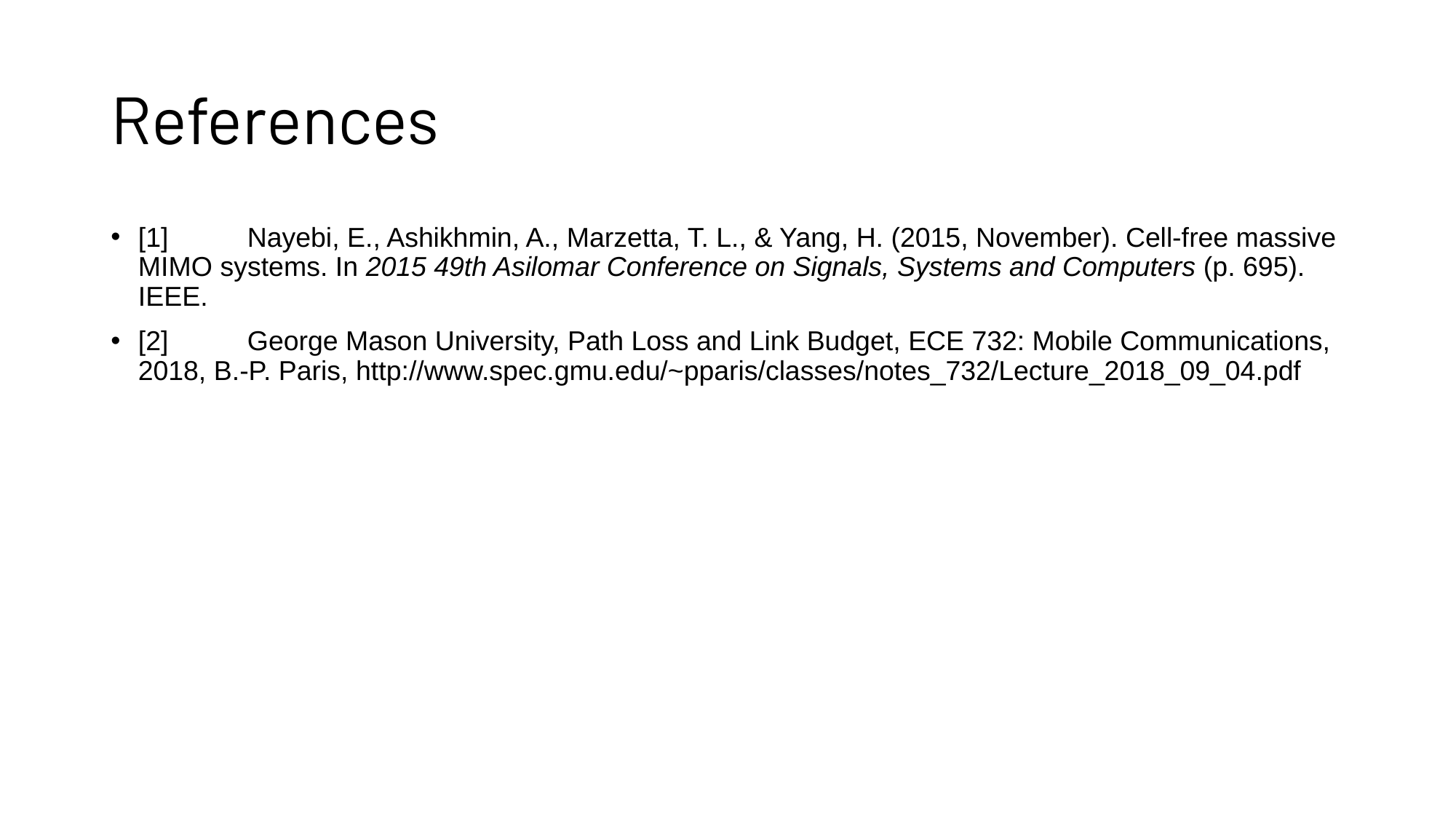

# References
[1]	Nayebi, E., Ashikhmin, A., Marzetta, T. L., & Yang, H. (2015, November). Cell-free massive MIMO systems. In 2015 49th Asilomar Conference on Signals, Systems and Computers (p. 695). IEEE.
[2]	George Mason University, Path Loss and Link Budget, ECE 732: Mobile Communications, 2018, B.-P. Paris, http://www.spec.gmu.edu/~pparis/classes/notes_732/Lecture_2018_09_04.pdf